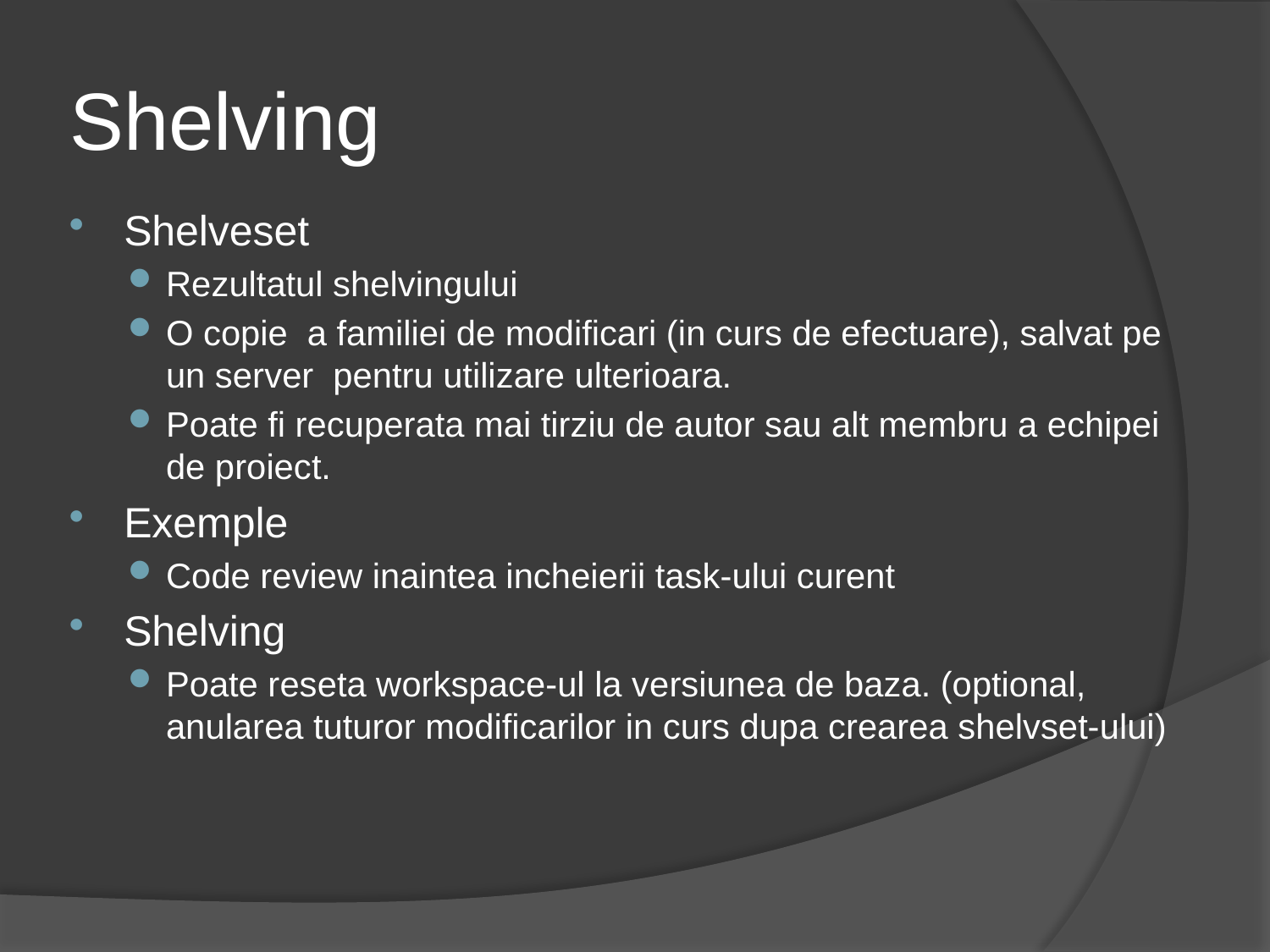

# Shelving
Shelveset
Rezultatul shelvingului
O copie  a familiei de modificari (in curs de efectuare), salvat pe un server  pentru utilizare ulterioara.
Poate fi recuperata mai tirziu de autor sau alt membru a echipei de proiect.
Exemple
Code review inaintea incheierii task-ului curent
Shelving
Poate reseta workspace-ul la versiunea de baza. (optional, anularea tuturor modificarilor in curs dupa crearea shelvset-ului)